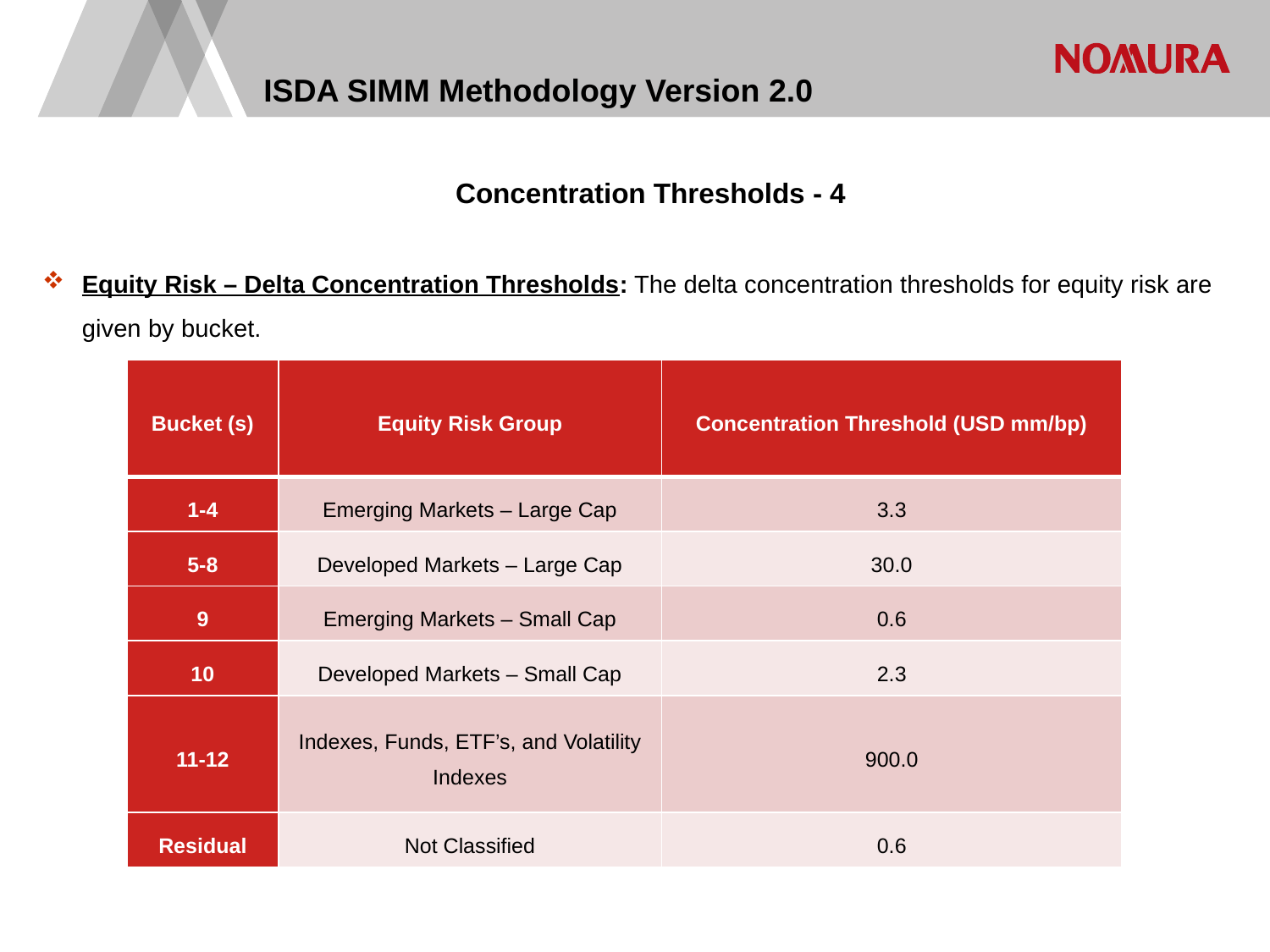

# ISDA SIMM Methodology Version 2.0
Concentration Thresholds - 4

Equity Risk – Delta Concentration Thresholds: The delta concentration thresholds for equity risk are given by bucket.
| Bucket (s) | Equity Risk Group | Concentration Threshold (USD mm/bp) |
| --- | --- | --- |
| 1-4 | Emerging Markets – Large Cap | 3.3 |
| 5-8 | Developed Markets – Large Cap | 30.0 |
| 9 | Emerging Markets – Small Cap | 0.6 |
| 10 | Developed Markets – Small Cap | 2.3 |
| 11-12 | Indexes, Funds, ETF’s, and Volatility Indexes | 900.0 |
| Residual | Not Classified | 0.6 |